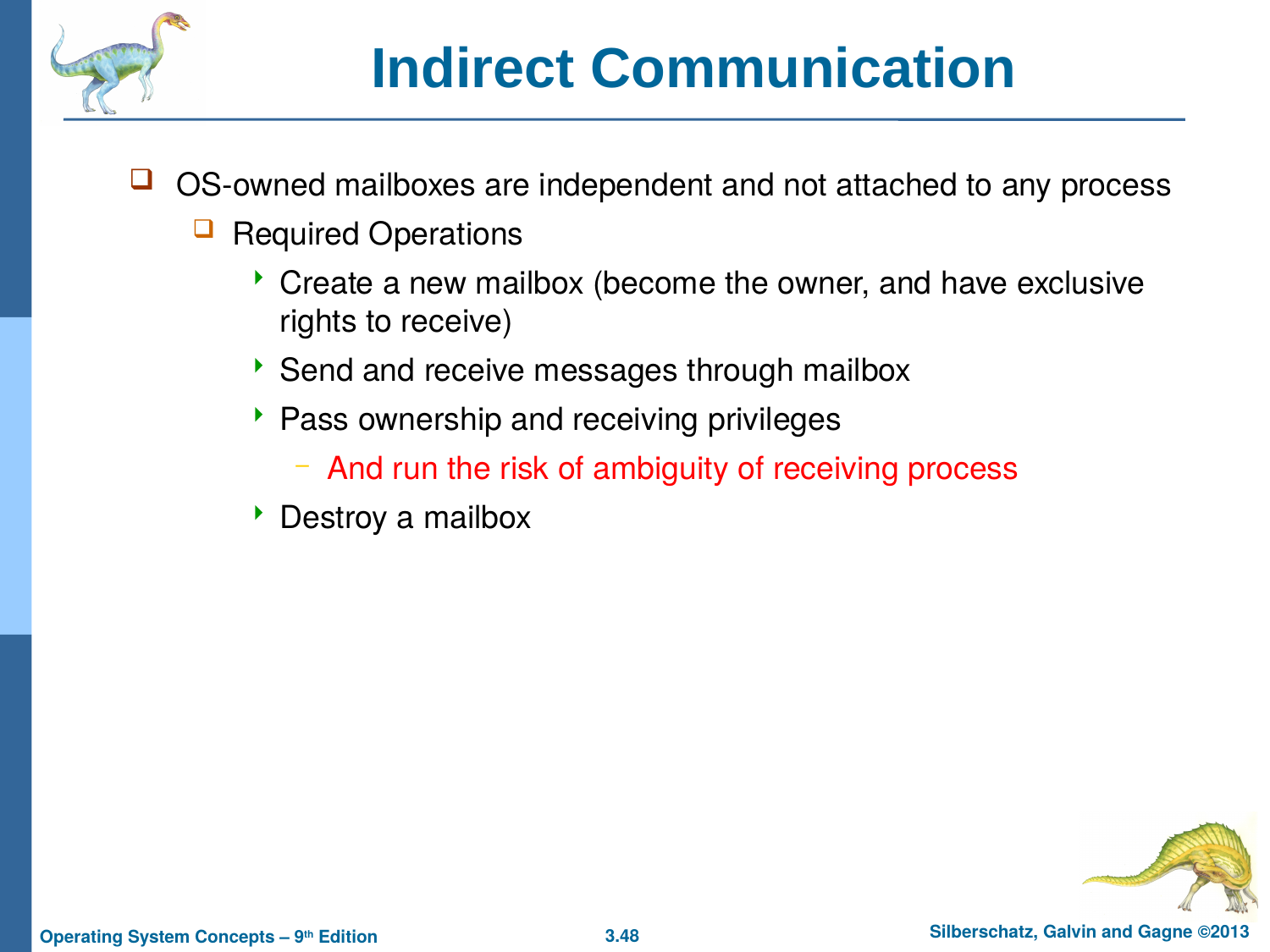

# Indirect Communication
OS-owned mailboxes are independent and not attached to any process
Required Operations
Create a new mailbox (become the owner, and have exclusive rights to receive)
Send and receive messages through mailbox
Pass ownership and receiving privileges
And run the risk of ambiguity of receiving process
Destroy a mailbox